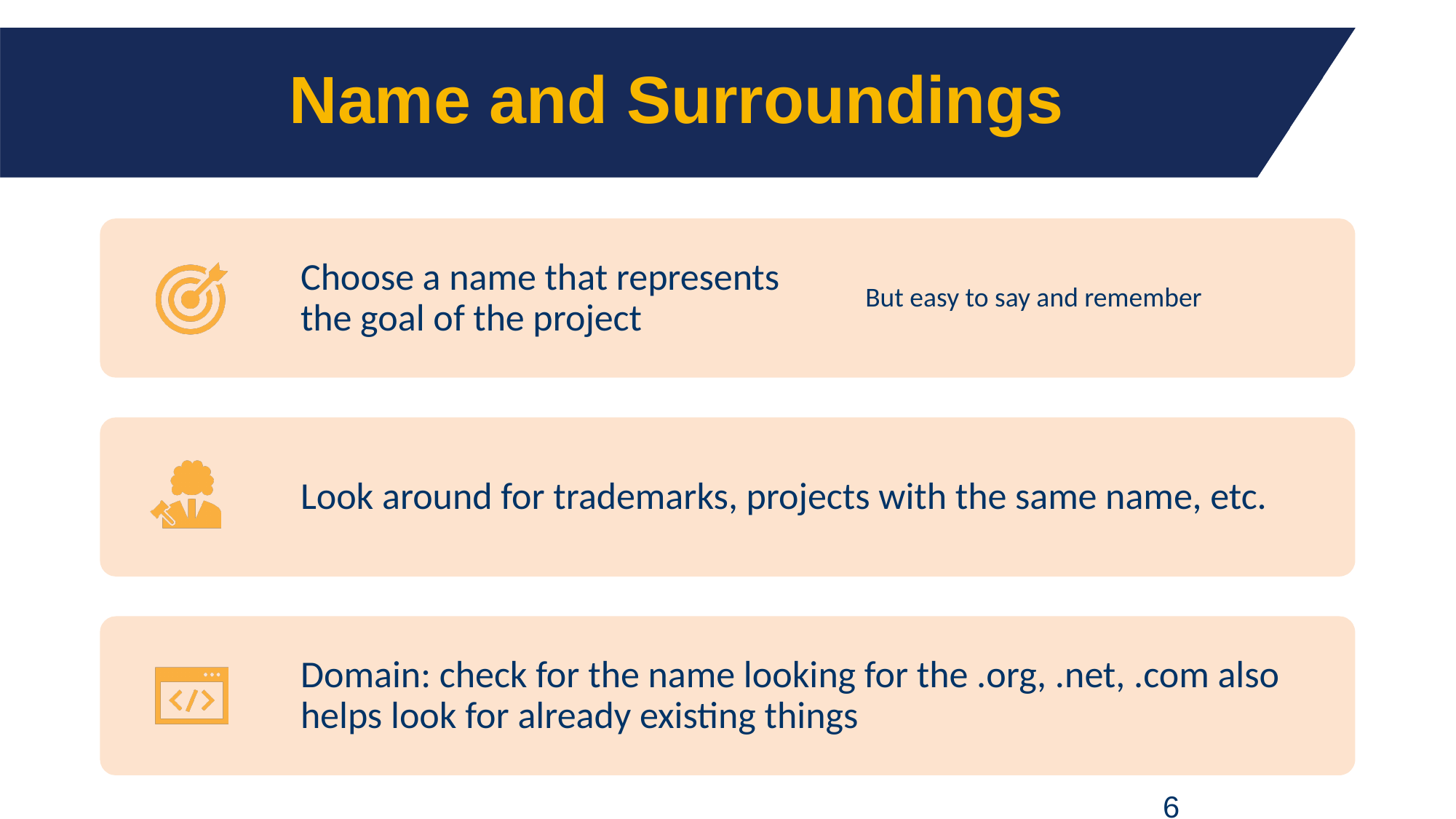

# Name and Surroundings
Choose a name that represents the goal of the project
But easy to say and remember
Look around for trademarks, projects with the same name, etc.
Domain: check for the name looking for the .org, .net, .com also helps look for already existing things
6